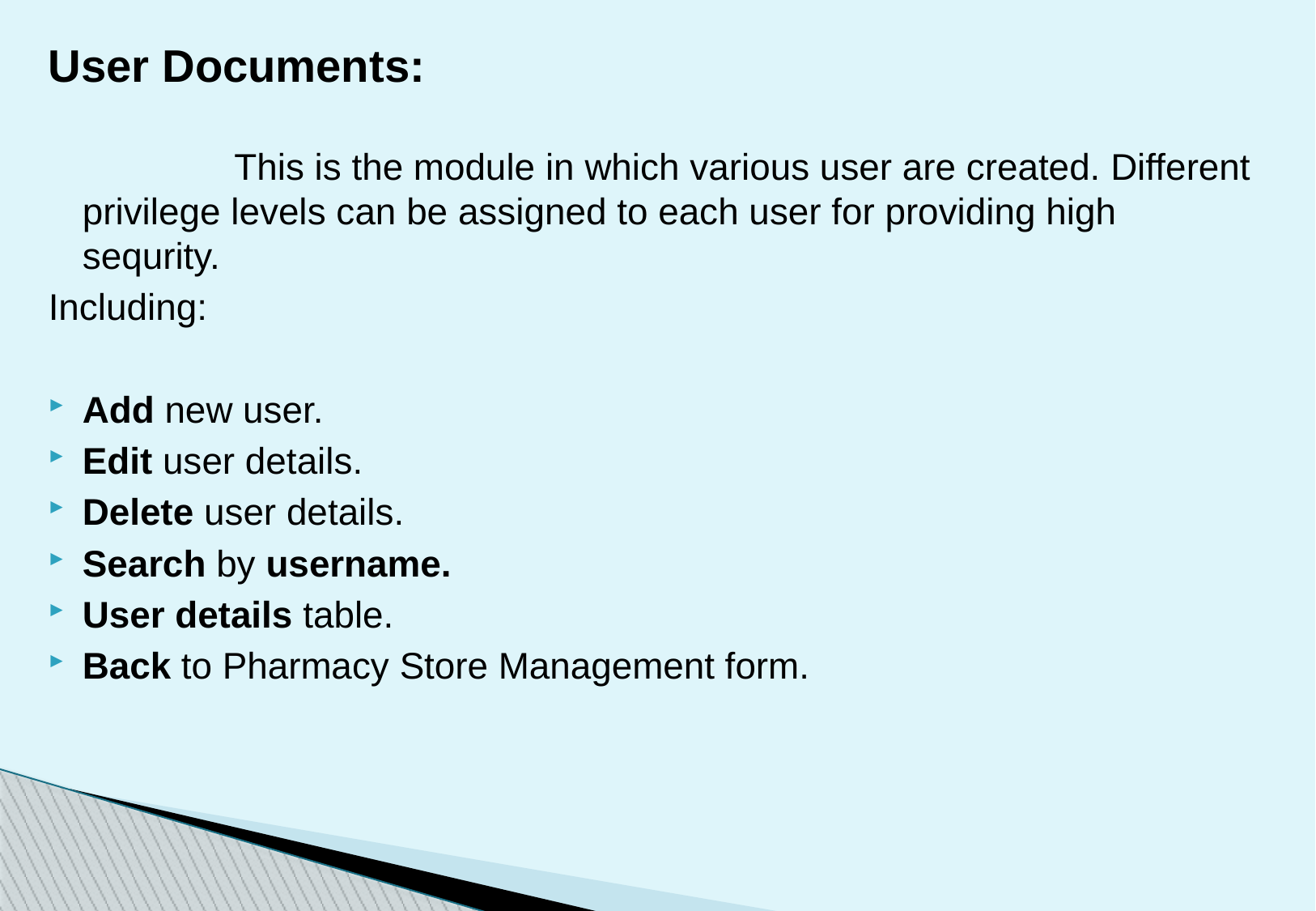

User Documents:

                  This is the module in which various user are created. Different privilege levels can be assigned to each user for providing high sequrity.
Including:

Add new user.
Edit user details.
Delete user details.
Search by username.
User details table.
Back to Pharmacy Store Management form.